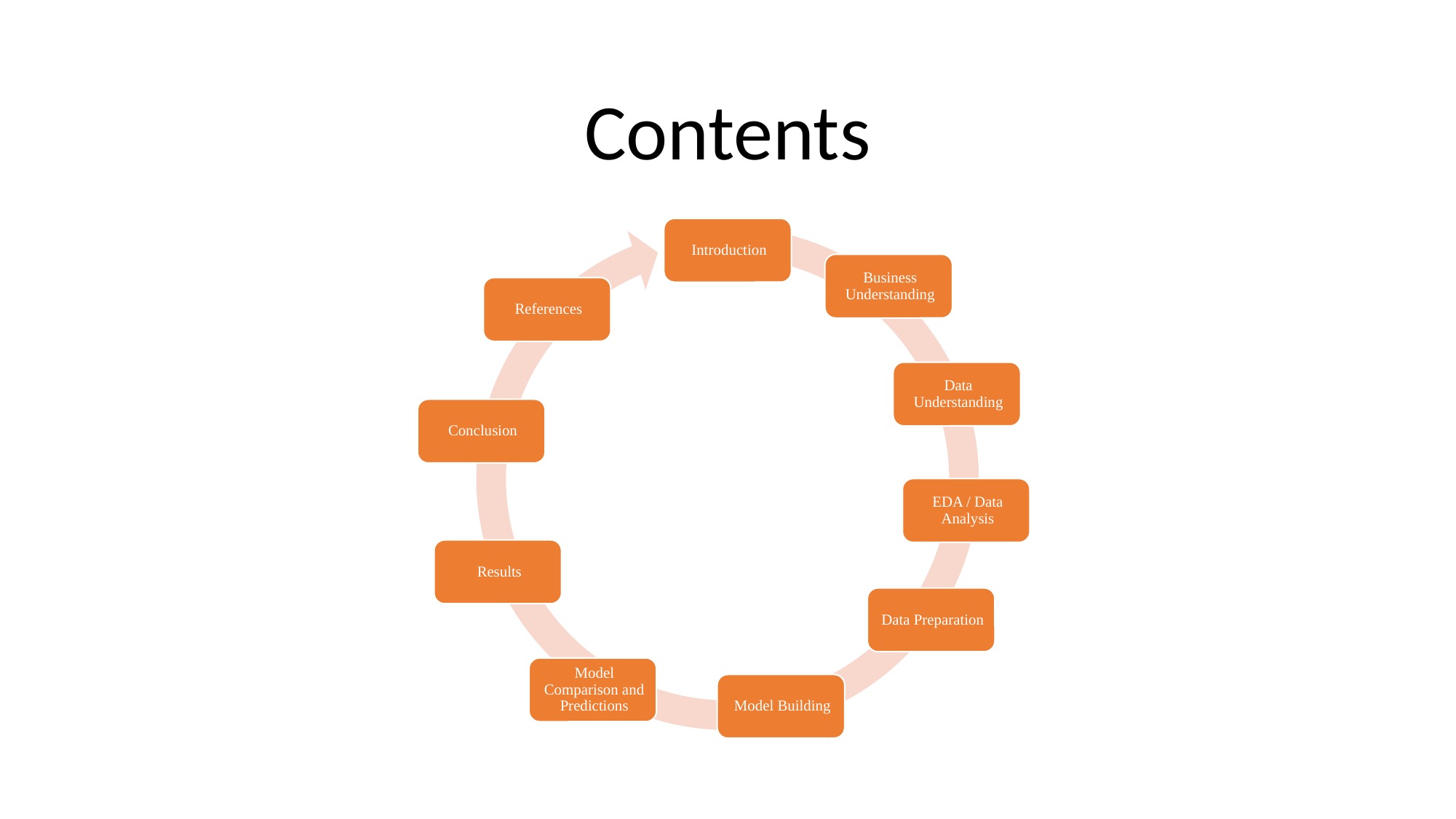

# Contents
Introduction
Results
Business Understanding
Data Understanding
EDA / Data Analysis
Data Preparation
Model Building
Model Comparison and Predictions
Conclusion
References